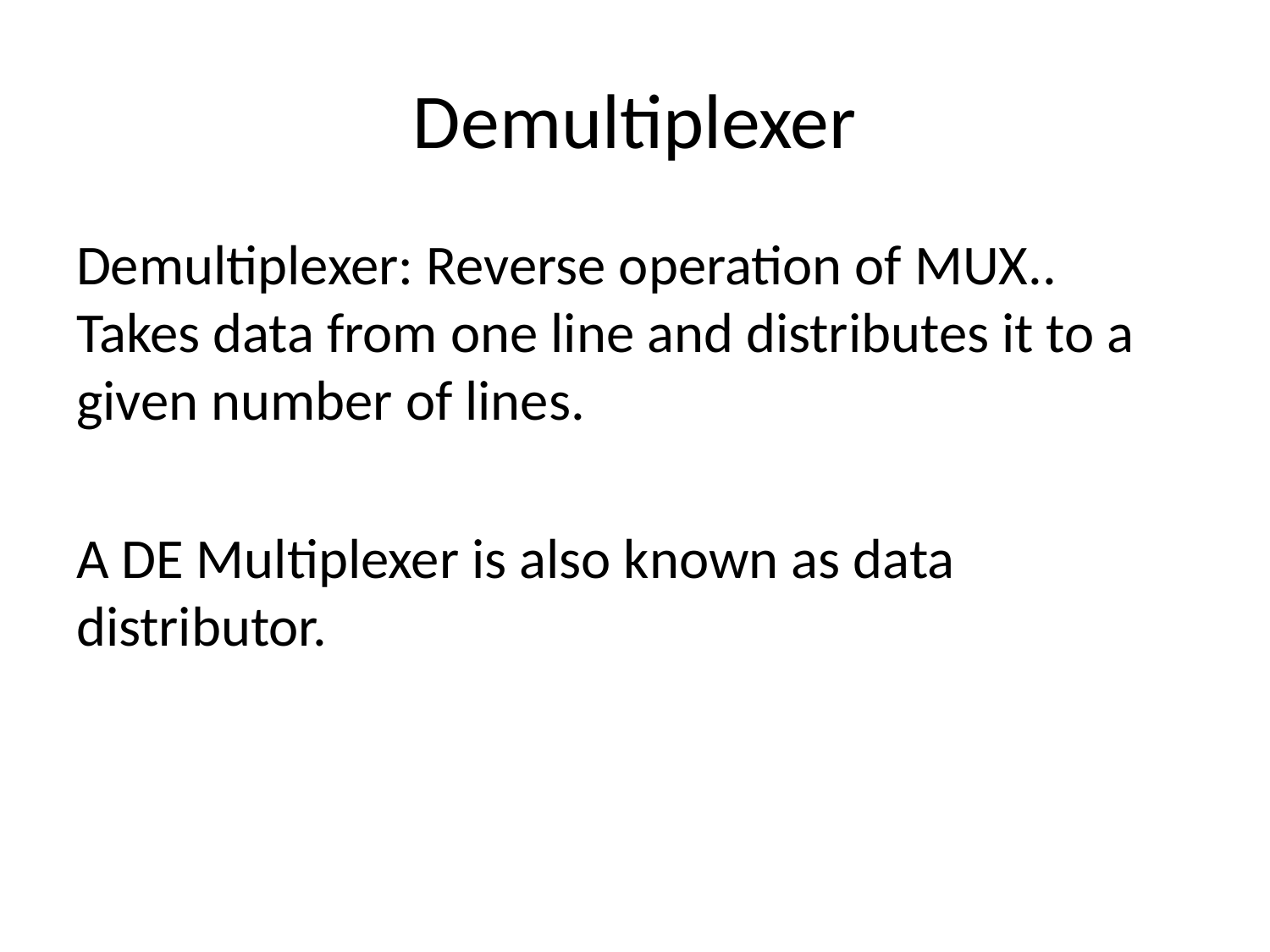

# Demultiplexer
Demultiplexer: Reverse operation of MUX.. Takes data from one line and distributes it to a given number of lines.

A DE Multiplexer is also known as data distributor.